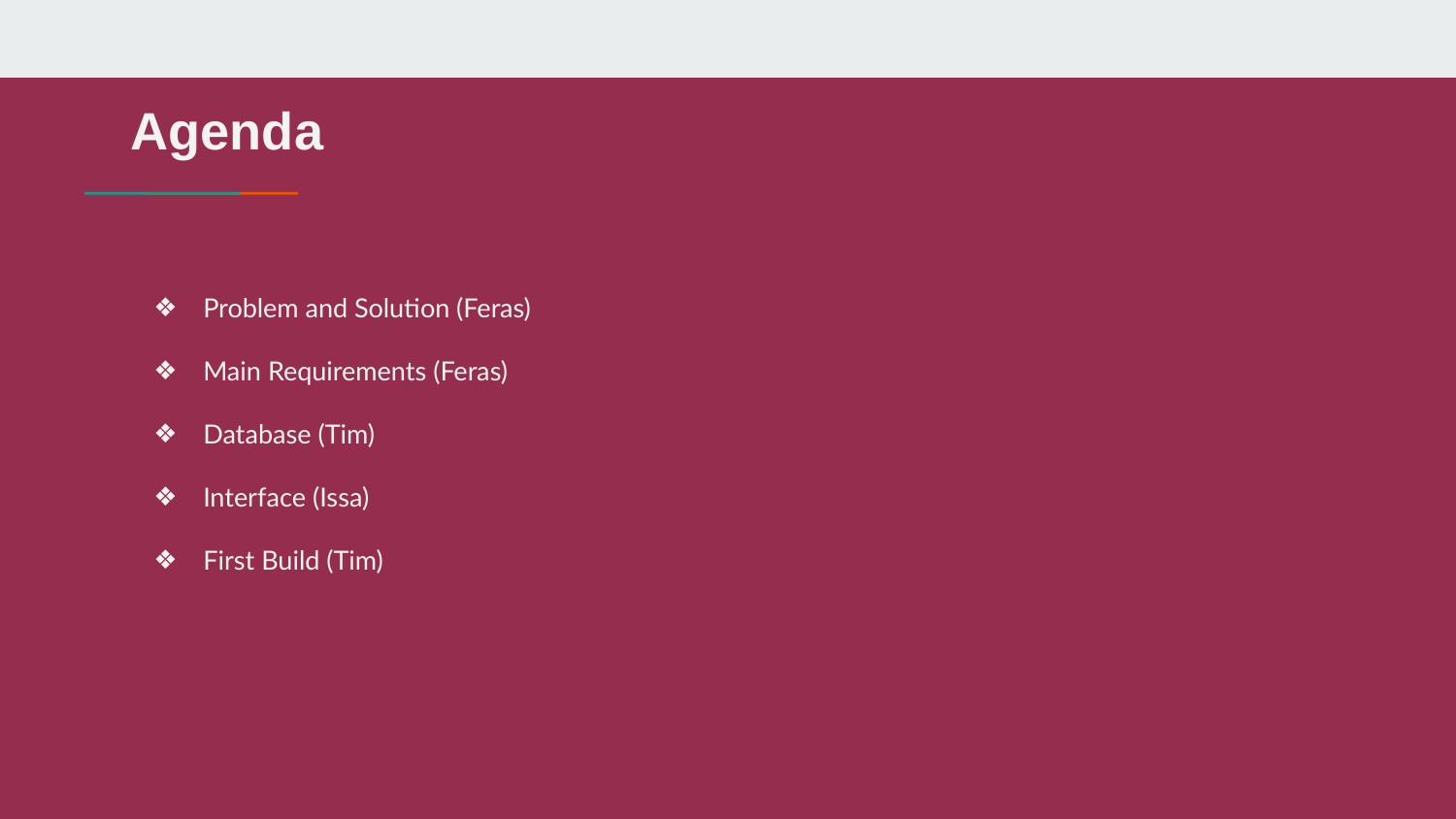

# Agenda
Problem and Solution (Feras)
Main Requirements (Feras)
Database (Tim)
Interface (Issa)
First Build (Tim)